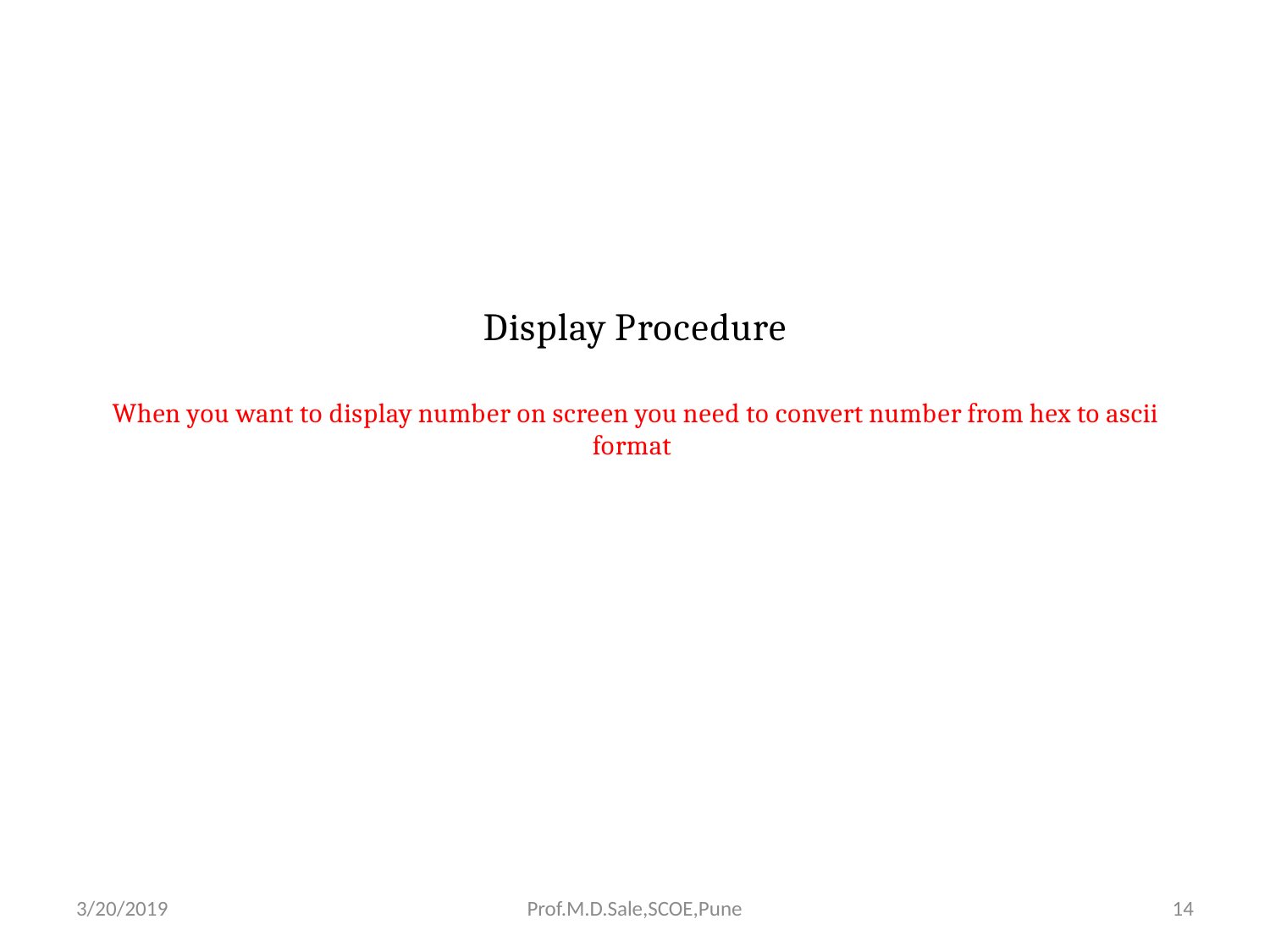

# Display Procedure When you want to display number on screen you need to convert number from hex to ascii format
3/20/2019
Prof.M.D.Sale,SCOE,Pune
14